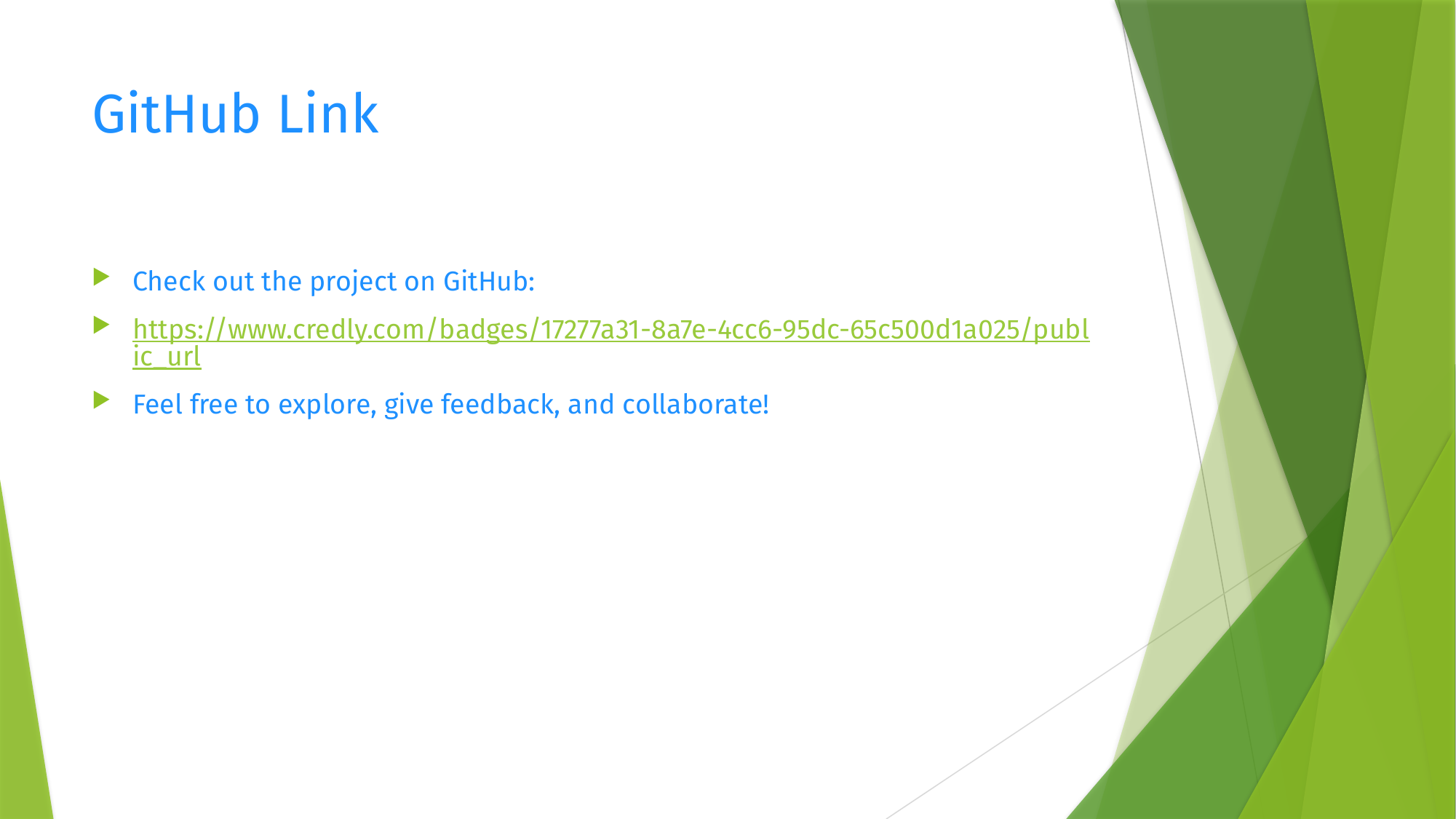

# GitHub Link
Check out the project on GitHub:
https://www.credly.com/badges/17277a31-8a7e-4cc6-95dc-65c500d1a025/public_url
Feel free to explore, give feedback, and collaborate!